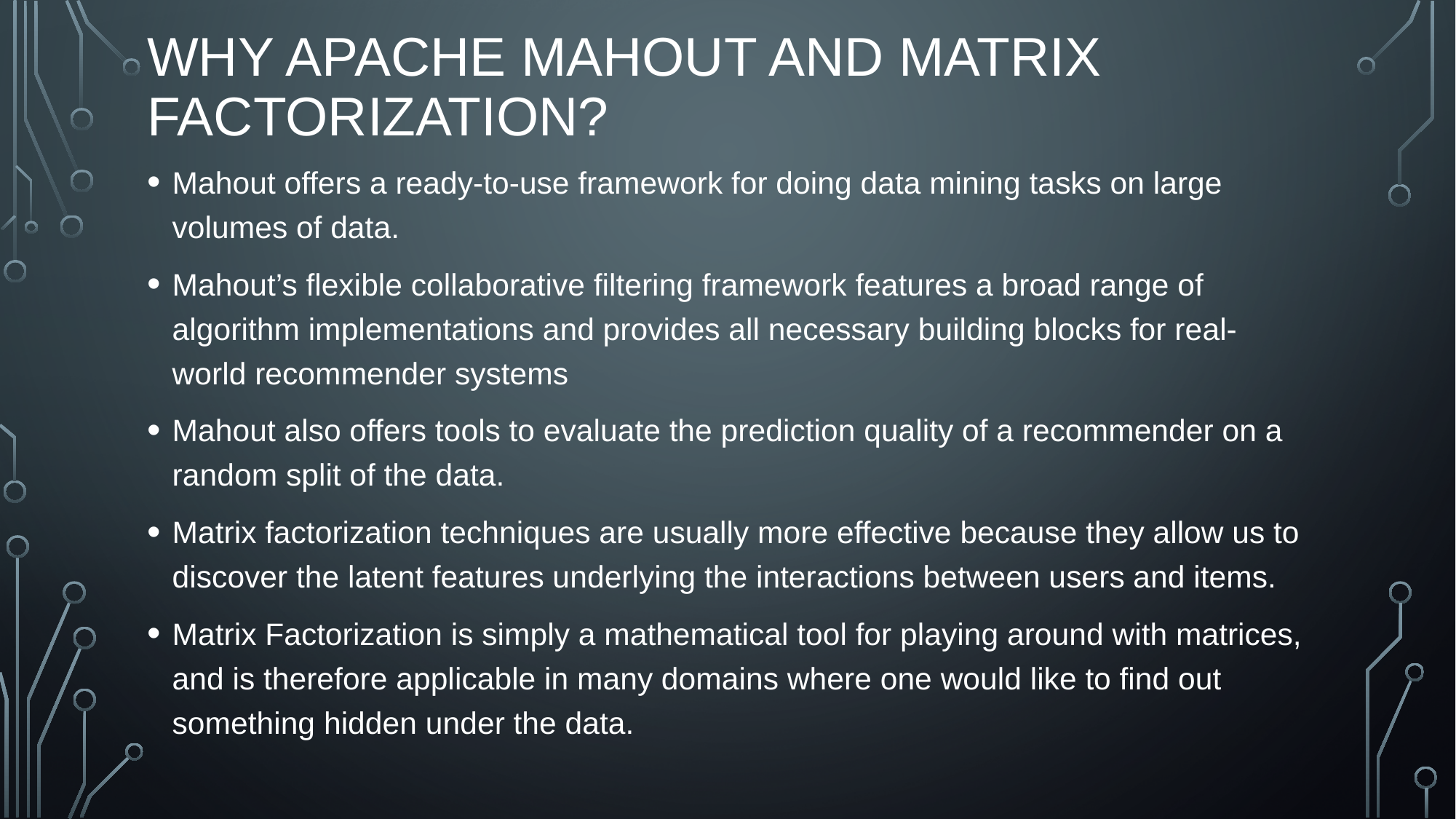

# Why APACHE MAHOUT and Matrix factorization?
Mahout offers a ready-to-use framework for doing data mining tasks on large volumes of data.
Mahout’s flexible collaborative filtering framework features a broad range of algorithm implementations and provides all necessary building blocks for real-world recommender systems
Mahout also offers tools to evaluate the prediction quality of a recommender on a random split of the data.
Matrix factorization techniques are usually more effective because they allow us to discover the latent features underlying the interactions between users and items.
Matrix Factorization is simply a mathematical tool for playing around with matrices, and is therefore applicable in many domains where one would like to find out something hidden under the data.